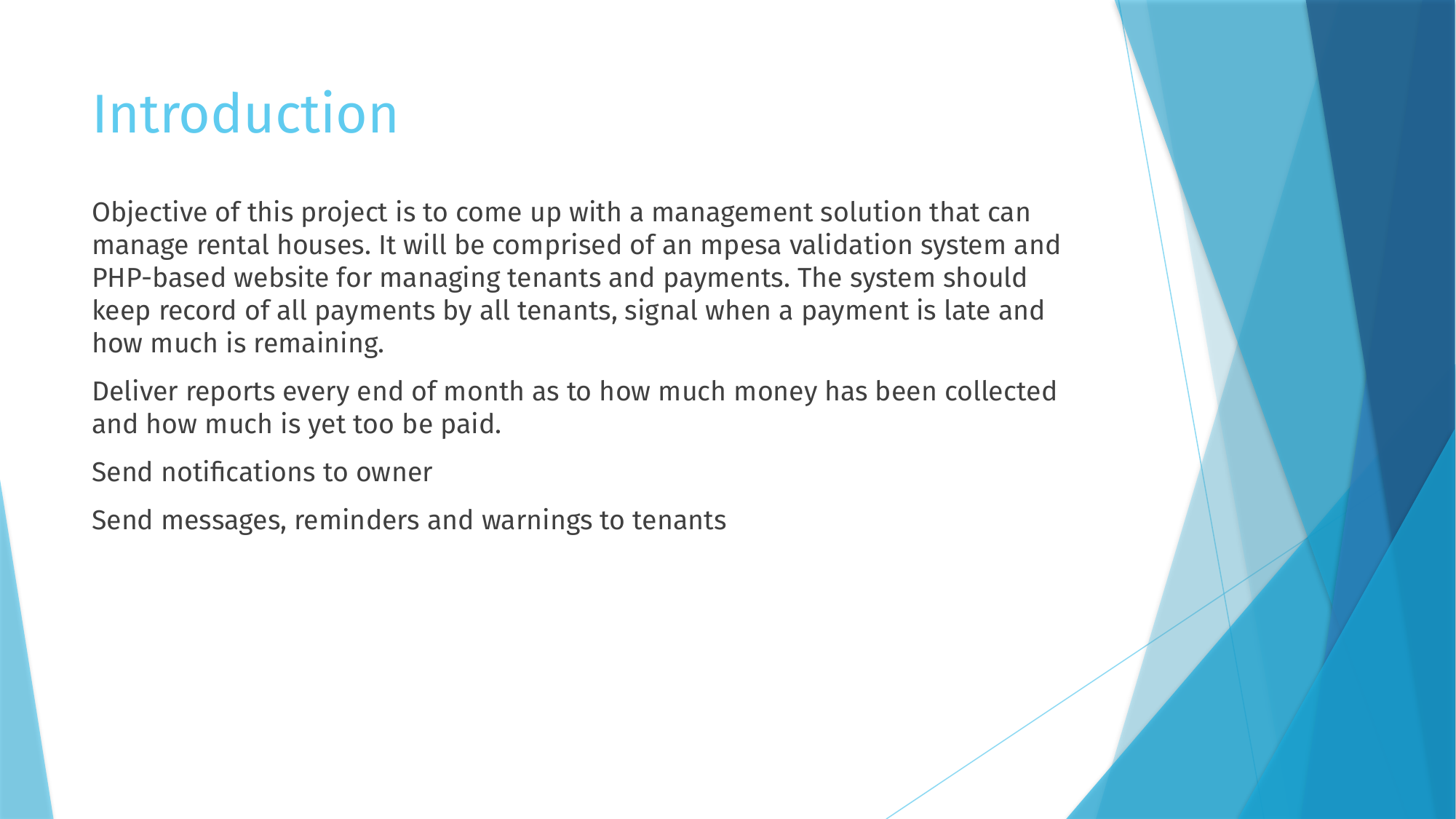

# Introduction
Objective of this project is to come up with a management solution that can manage rental houses. It will be comprised of an mpesa validation system and PHP-based website for managing tenants and payments. The system should keep record of all payments by all tenants, signal when a payment is late and how much is remaining.
Deliver reports every end of month as to how much money has been collected and how much is yet too be paid.
Send notifications to owner
Send messages, reminders and warnings to tenants